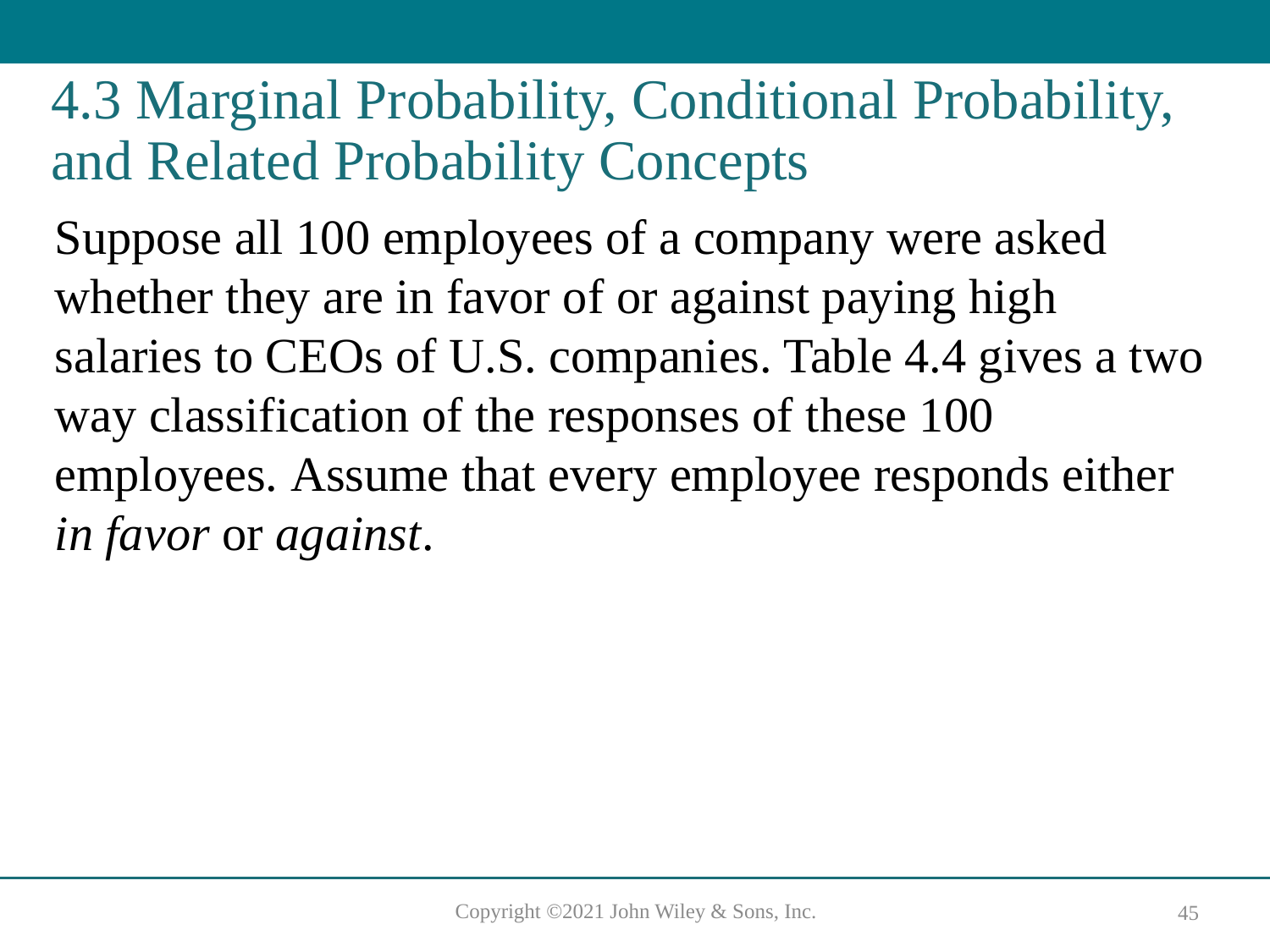

# 4.3 Marginal Probability, Conditional Probability, and Related Probability Concepts
Suppose all 100 employees of a company were asked whether they are in favor of or against paying high salaries to CEOs of U.S. companies. Table 4.4 gives a two way classification of the responses of these 100 employees. Assume that every employee responds either in favor or against.